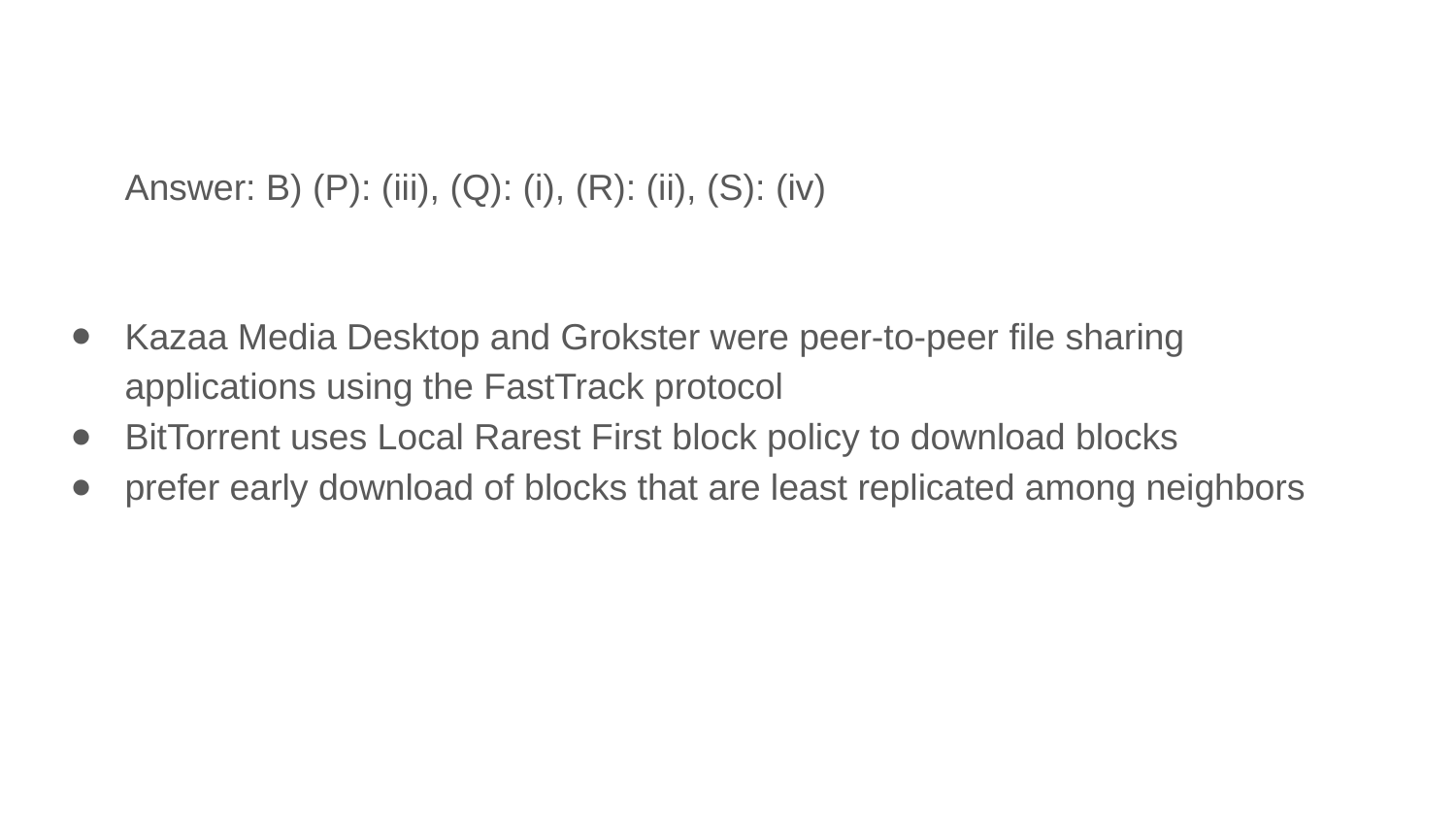

Answer: B) (P): (iii), (Q): (i), (R): (ii), (S): (iv)

Kazaa Media Desktop and Grokster were peer-to-peer file sharing applications using the FastTrack protocol
BitTorrent uses Local Rarest First block policy to download blocks
prefer early download of blocks that are least replicated among neighbors